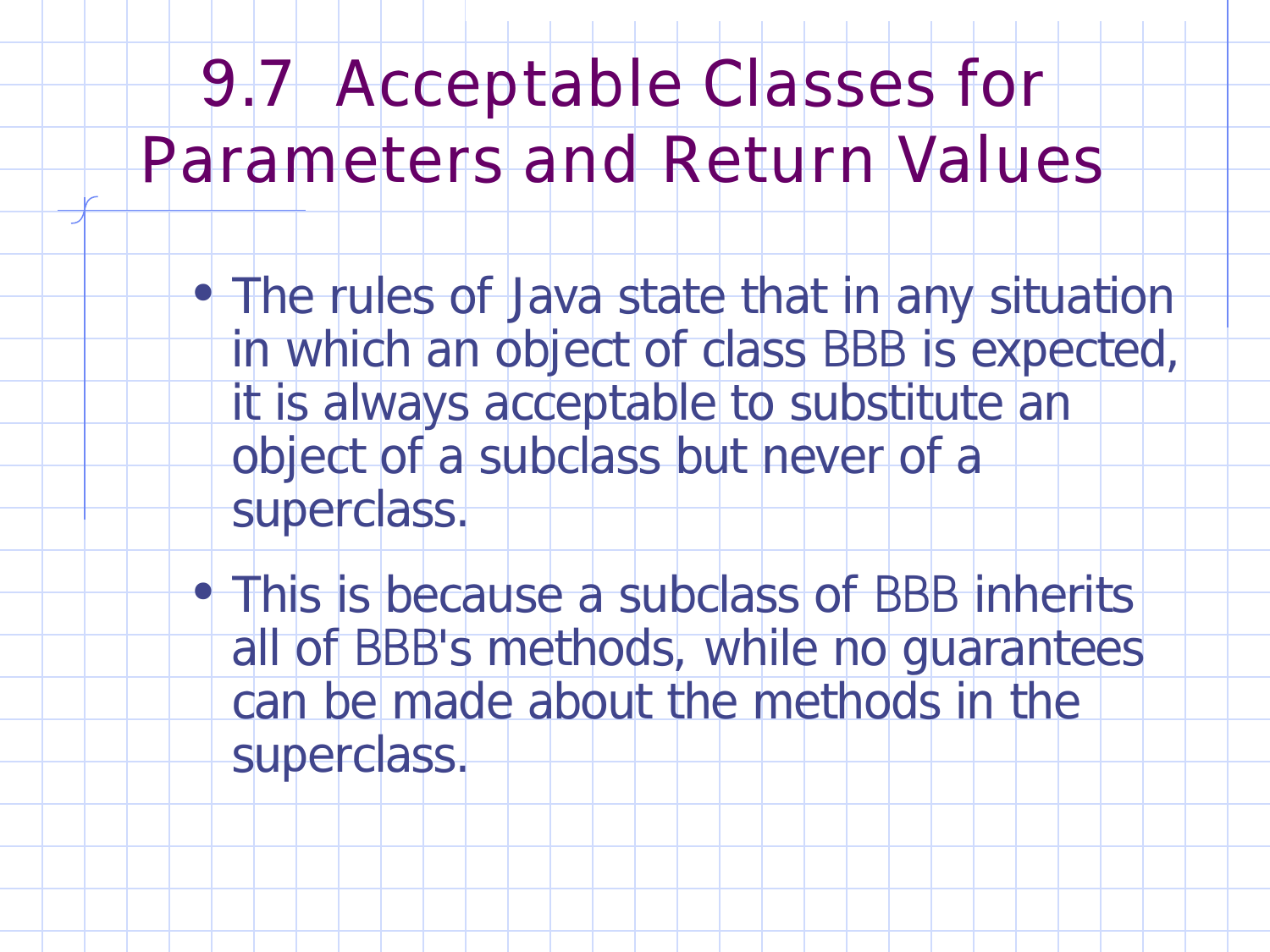

# 9.7  Acceptable Classes for Parameters and Return Values
The rules of Java state that in any situation in which an object of class BBB is expected, it is always acceptable to substitute an object of a subclass but never of a superclass.

This is because a subclass of BBB inherits all of BBB's methods, while no guarantees can be made about the methods in the superclass.